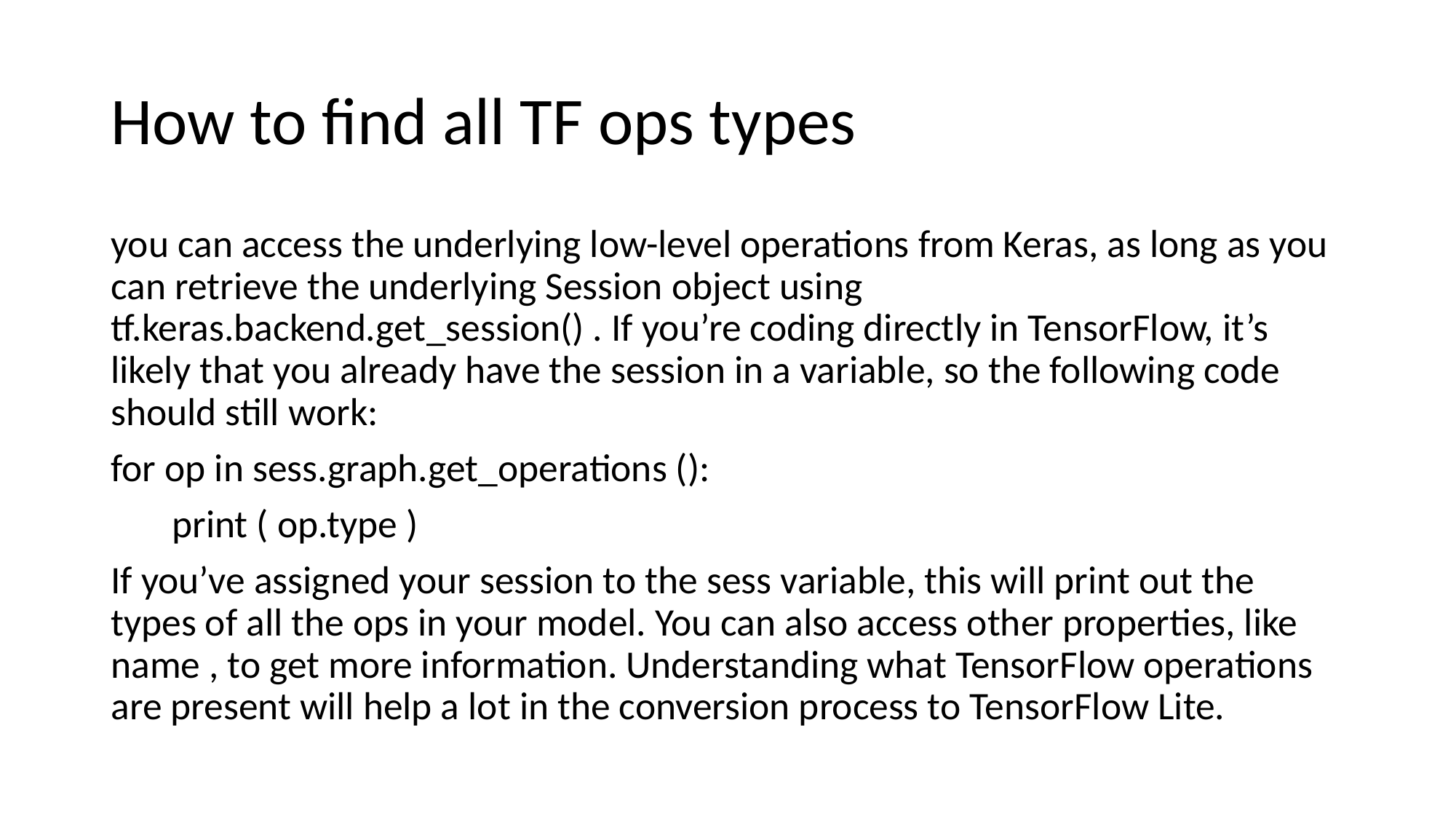

# How to find all TF ops types
you can access the underlying low-level operations from Keras, as long as you can retrieve the underlying Session object using tf.keras.backend.get_session() . If you’re coding directly in TensorFlow, it’s likely that you already have the session in a variable, so the following code should still work:
for op in sess.graph.get_operations ():
       print ( op.type )
If you’ve assigned your session to the sess variable, this will print out the types of all the ops in your model. You can also access other properties, like name , to get more information. Understanding what TensorFlow operations are present will help a lot in the conversion process to TensorFlow Lite.